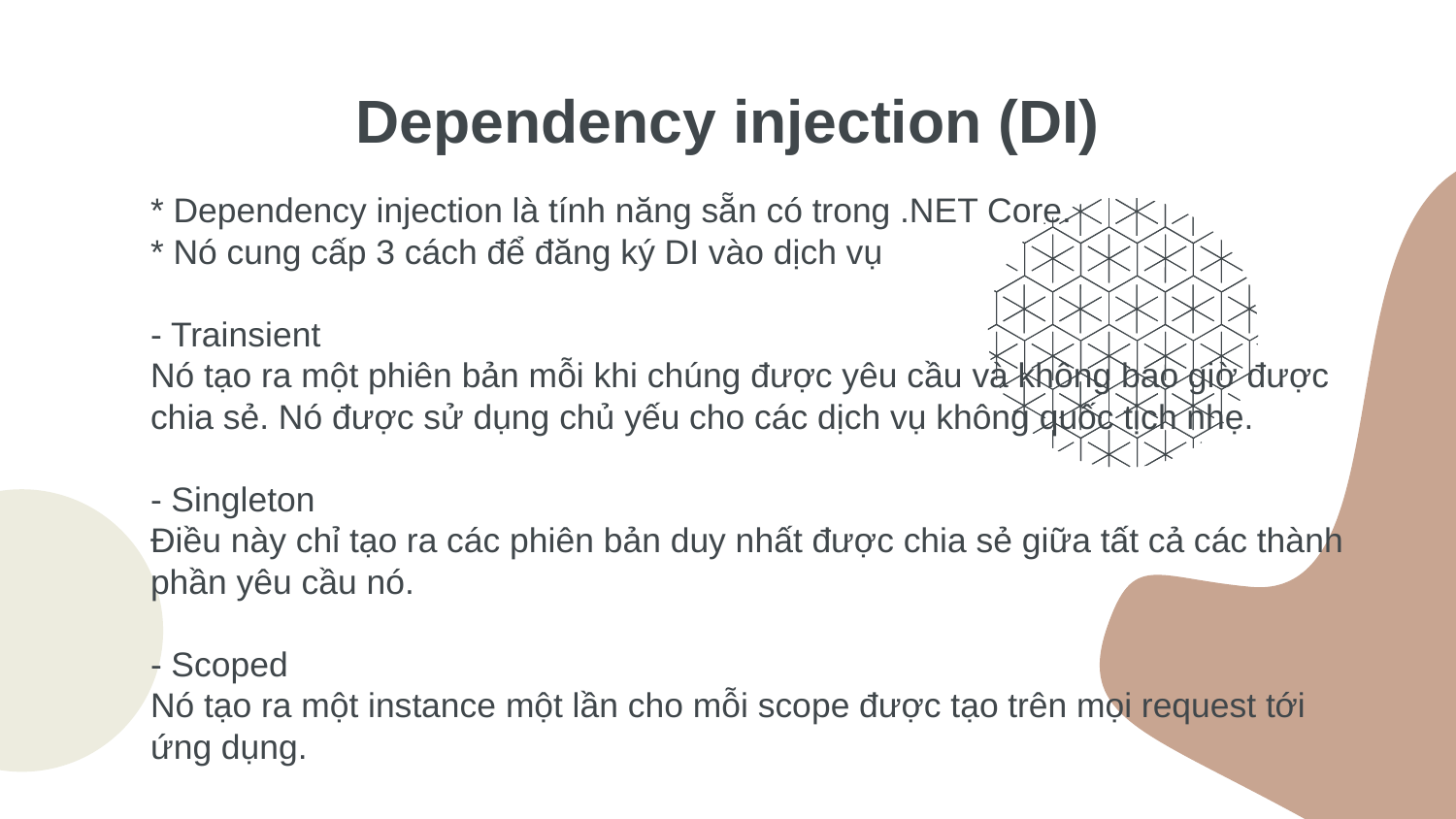

# Dependency injection (DI)
* Dependency injection là tính năng sẵn có trong .NET Core.
* Nó cung cấp 3 cách để đăng ký DI vào dịch vụ

- Trainsient
Nó tạo ra một phiên bản mỗi khi chúng được yêu cầu và không bao giờ được chia sẻ. Nó được sử dụng chủ yếu cho các dịch vụ không quốc tịch nhẹ.

- Singleton
Điều này chỉ tạo ra các phiên bản duy nhất được chia sẻ giữa tất cả các thành phần yêu cầu nó.

- Scoped
Nó tạo ra một instance một lần cho mỗi scope được tạo trên mọi request tới ứng dụng.